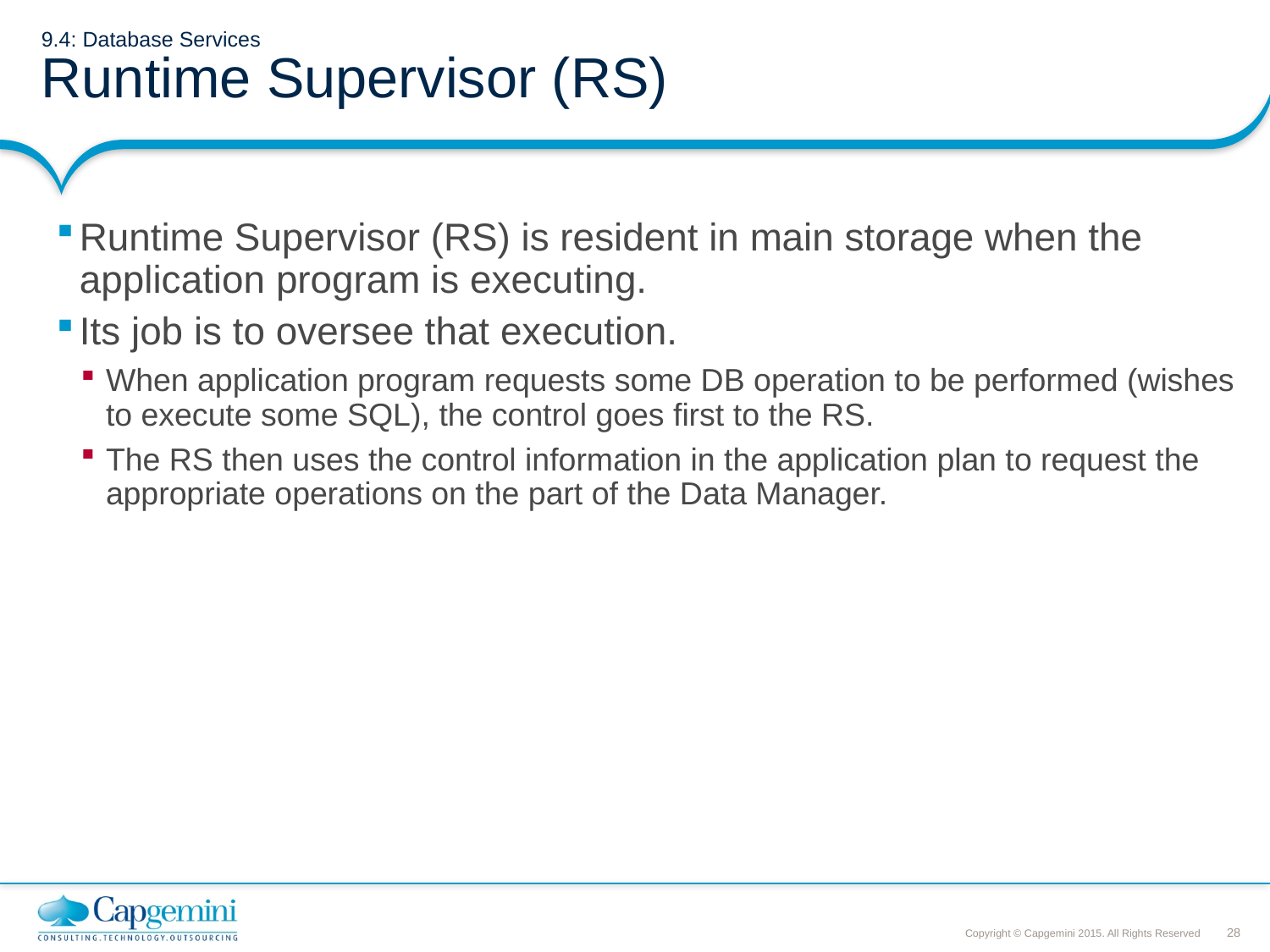

# 9.4: Database Services Runtime Supervisor (RS)
Runtime Supervisor (RS) is resident in main storage when the application program is executing.
Its job is to oversee that execution.
When application program requests some DB operation to be performed (wishes to execute some SQL), the control goes first to the RS.
The RS then uses the control information in the application plan to request the appropriate operations on the part of the Data Manager.